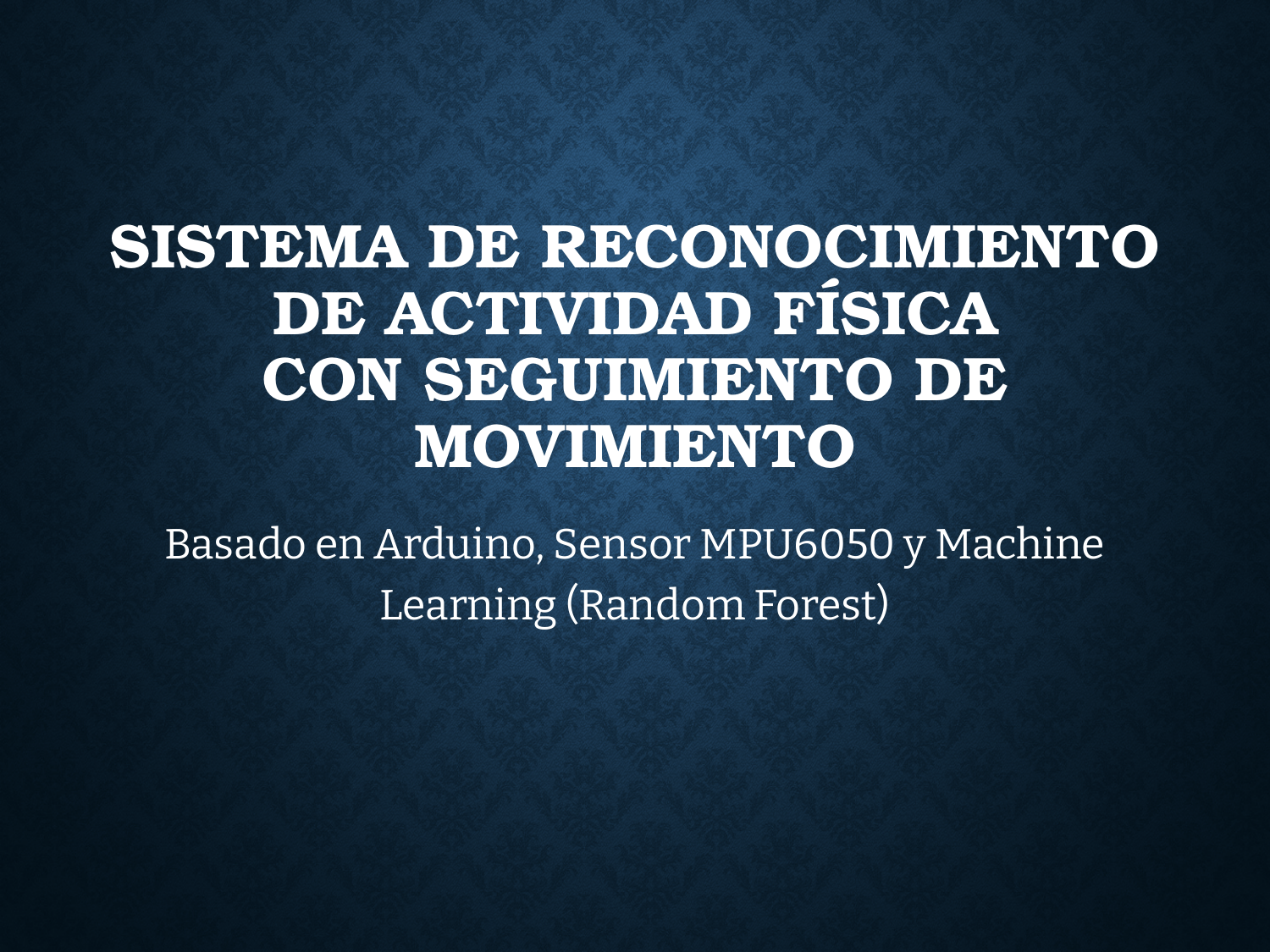

# Sistema de Reconocimiento de Actividad Física
con Seguimiento de Movimiento
Basado en Arduino, Sensor MPU6050 y Machine Learning (Random Forest)